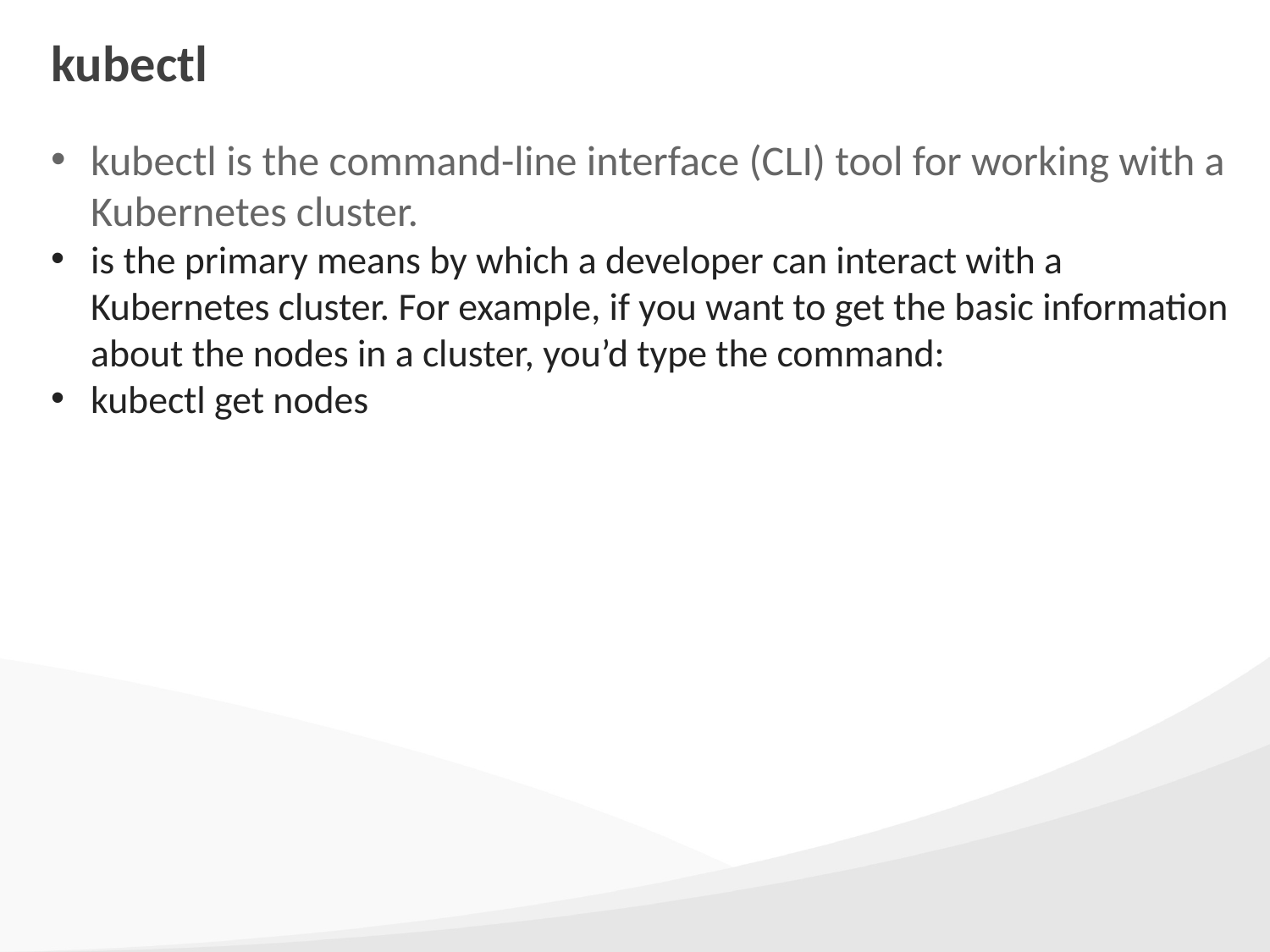

# kubectl
kubectl is the command-line interface (CLI) tool for working with a Kubernetes cluster.
is the primary means by which a developer can interact with a Kubernetes cluster. For example, if you want to get the basic information about the nodes in a cluster, you’d type the command:
kubectl get nodes